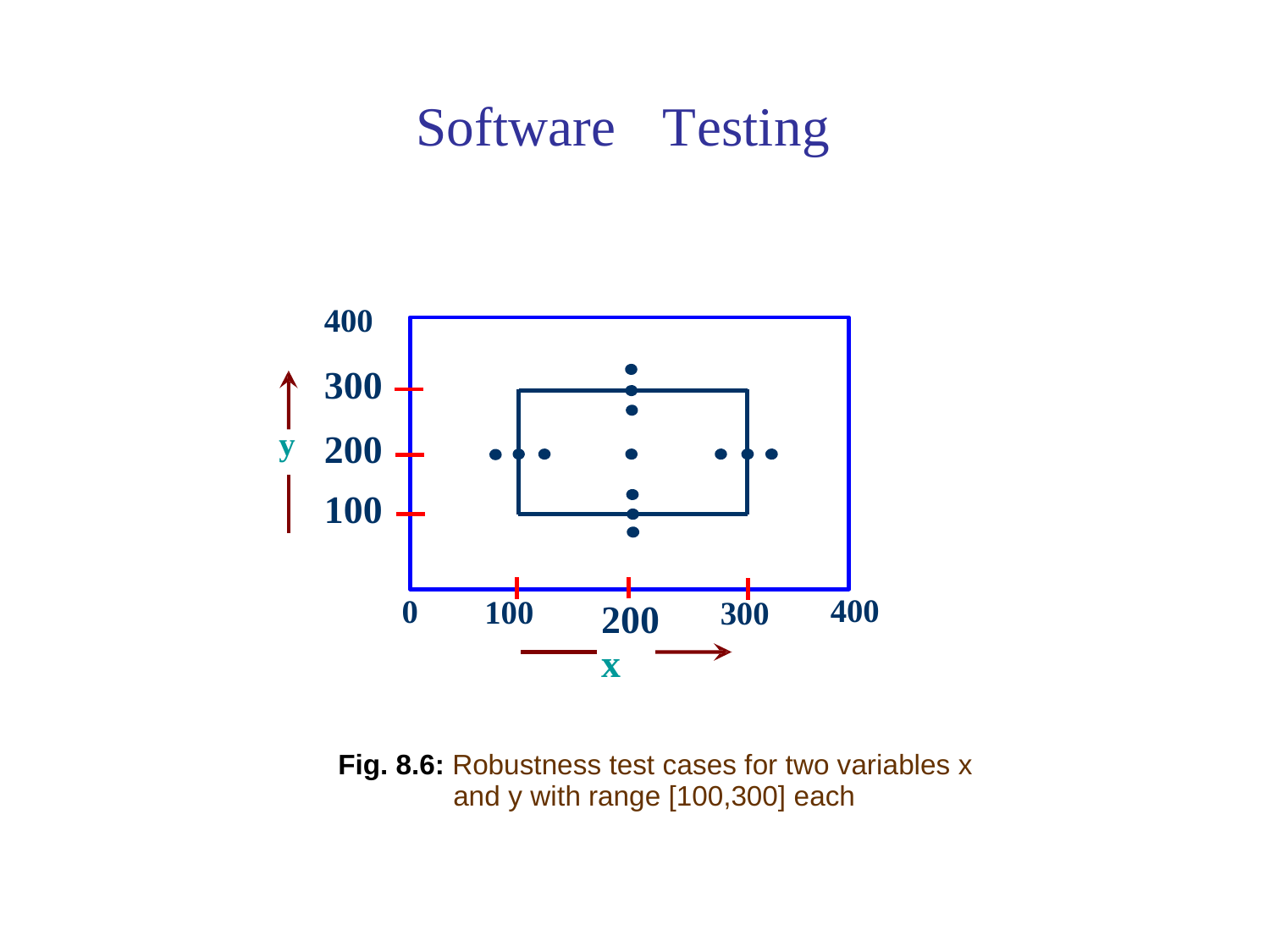

Software
Testing
400
300
200
100

y

400
0
100
200
x
300

Fig. 8.6: Robustness test cases for two variables x
and y with range [100,300] each